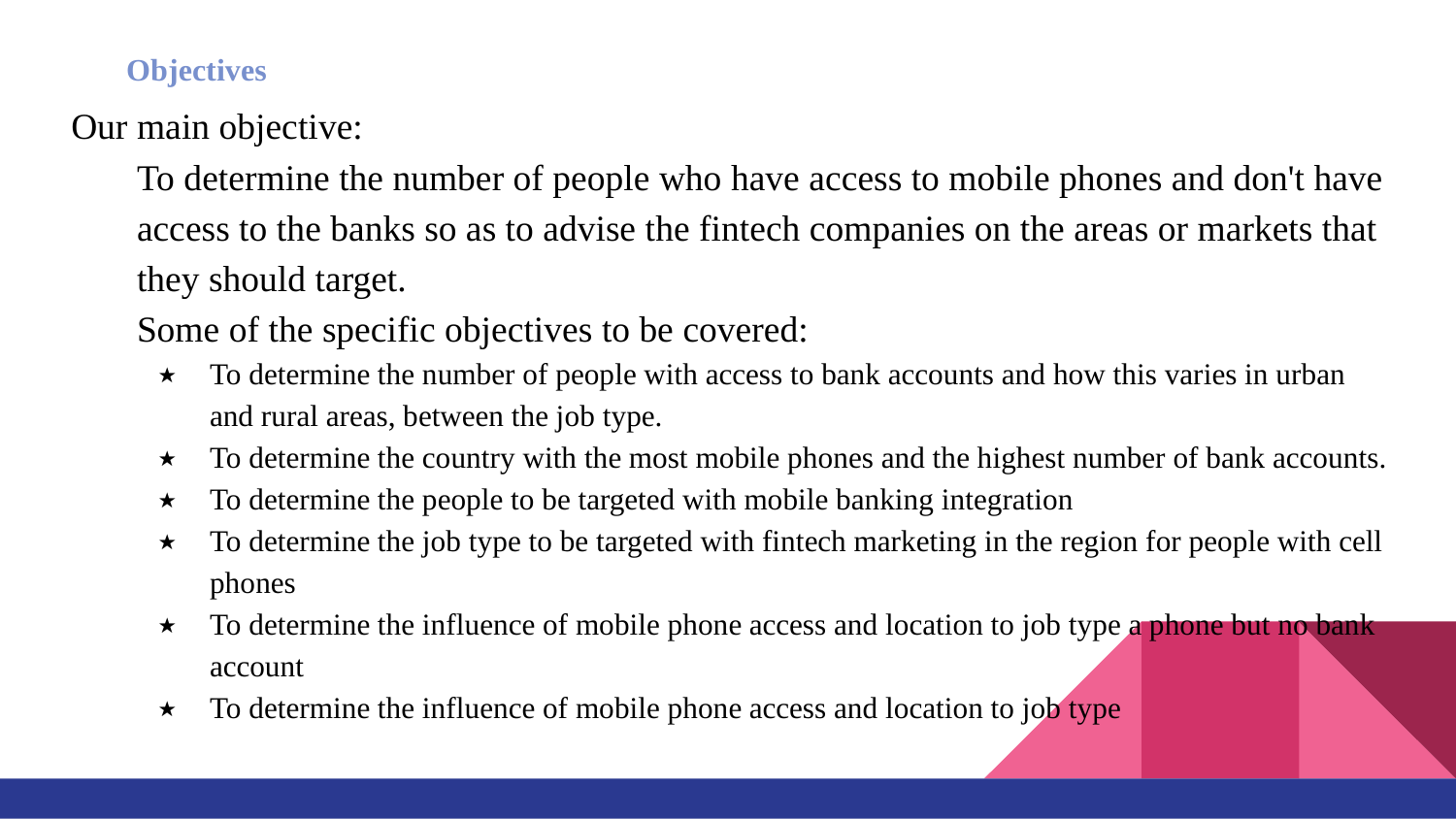

# Objectives
 Our main objective:
To determine the number of people who have access to mobile phones and don't have access to the banks so as to advise the fintech companies on the areas or markets that they should target.
Some of the specific objectives to be covered:
To determine the number of people with access to bank accounts and how this varies in urban and rural areas, between the job type.
To determine the country with the most mobile phones and the highest number of bank accounts.
To determine the people to be targeted with mobile banking integration
To determine the job type to be targeted with fintech marketing in the region for people with cell phones
To determine the influence of mobile phone access and location to job type a phone but no bank account
To determine the influence of mobile phone access and location to job type